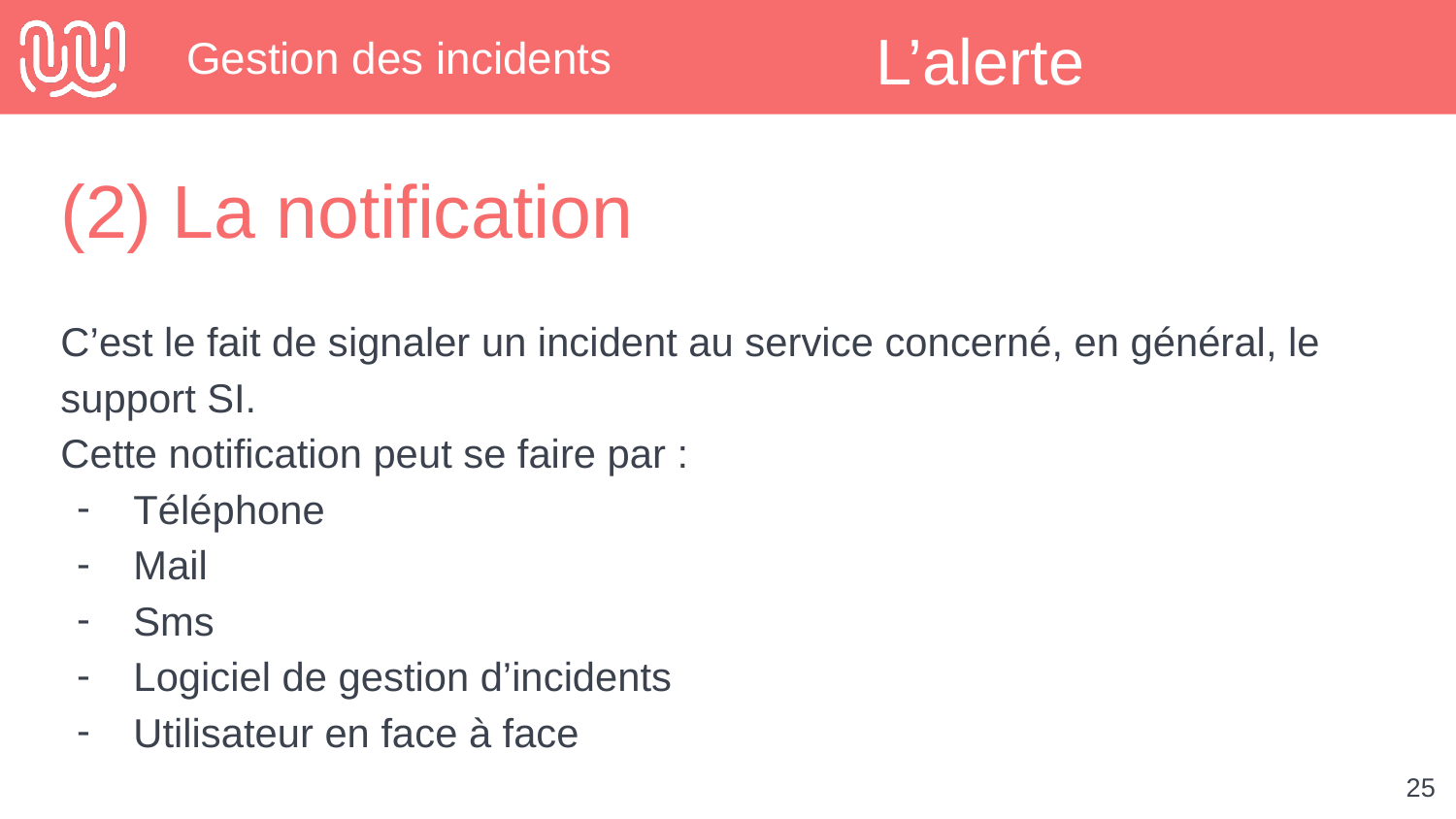

# Gestion des incidents
L’alerte
(2) La notification
C’est le fait de signaler un incident au service concerné, en général, le support SI.
Cette notification peut se faire par :
Téléphone
Mail
Sms
Logiciel de gestion d’incidents
Utilisateur en face à face
25